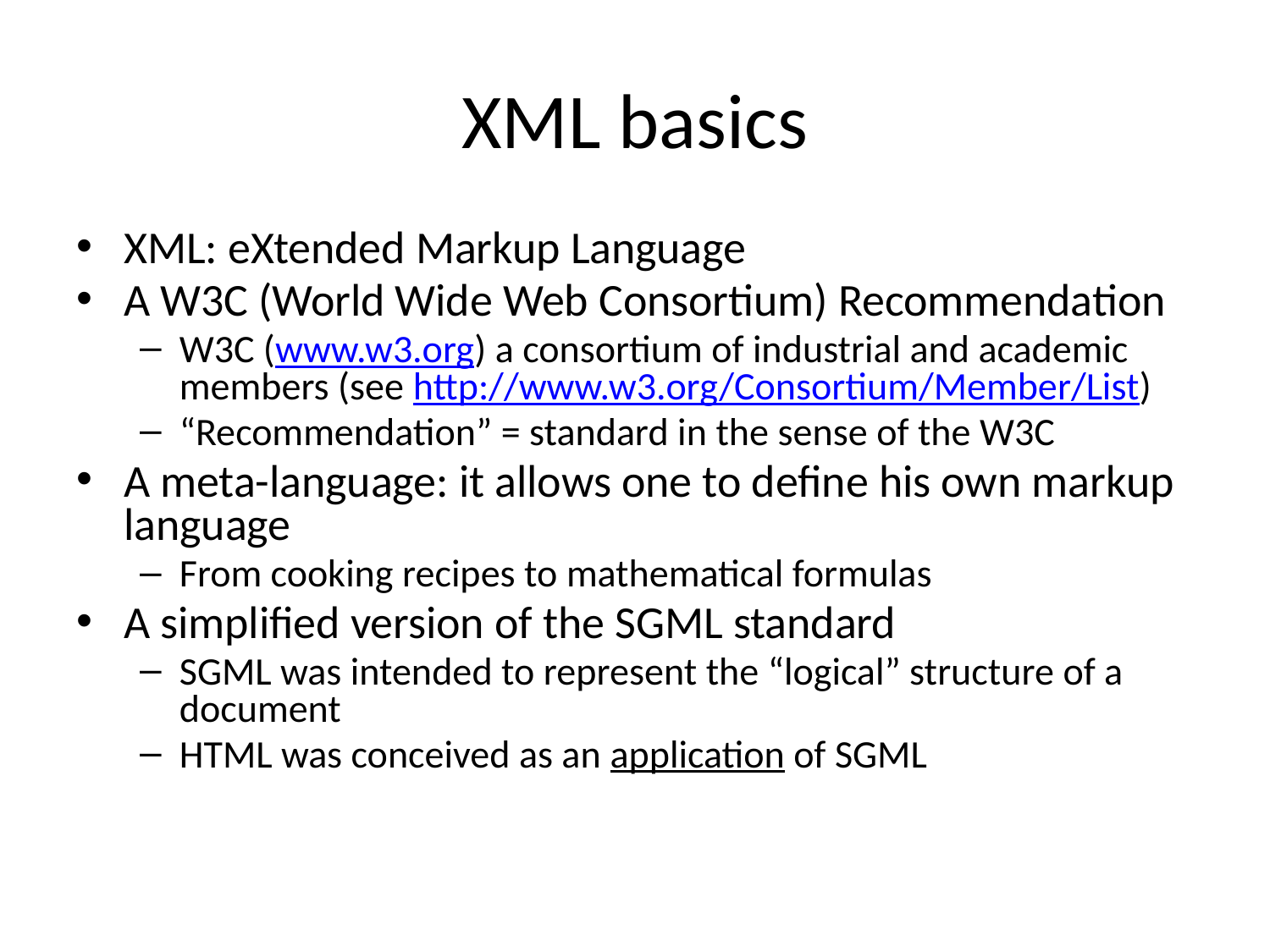

# XML basics
XML: eXtended Markup Language
A W3C (World Wide Web Consortium) Recommendation
W3C (www.w3.org) a consortium of industrial and academic members (see http://www.w3.org/Consortium/Member/List)
“Recommendation” = standard in the sense of the W3C
A meta-language: it allows one to define his own markup language
From cooking recipes to mathematical formulas
A simplified version of the SGML standard
SGML was intended to represent the “logical” structure of a document
HTML was conceived as an application of SGML